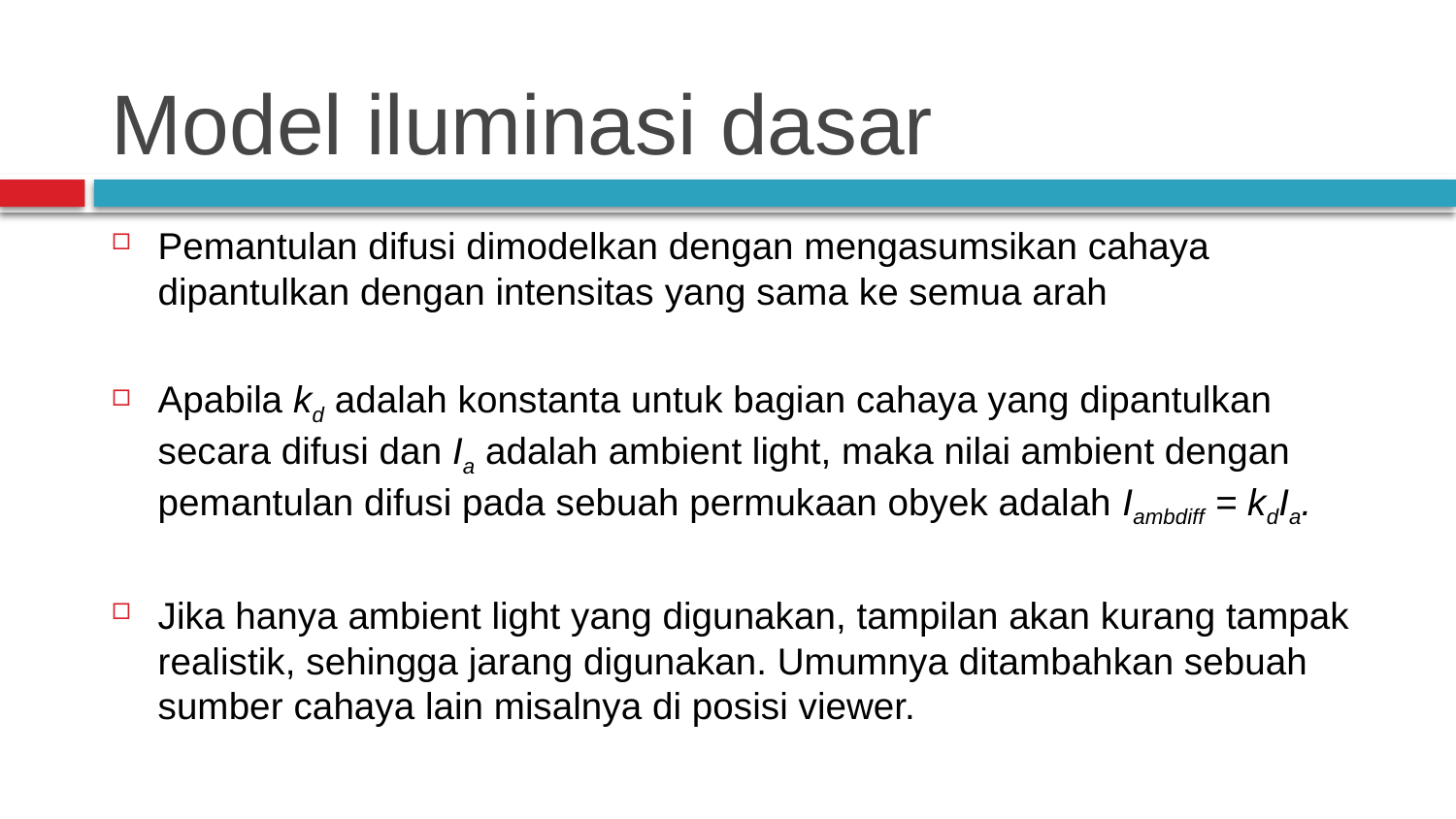

# Model iluminasi dasar
Pemantulan difusi dimodelkan dengan mengasumsikan cahaya dipantulkan dengan intensitas yang sama ke semua arah

Apabila kd adalah konstanta untuk bagian cahaya yang dipantulkan secara difusi dan Ia adalah ambient light, maka nilai ambient dengan pemantulan difusi pada sebuah permukaan obyek adalah Iambdiff = kdIa.

Jika hanya ambient light yang digunakan, tampilan akan kurang tampak realistik, sehingga jarang digunakan. Umumnya ditambahkan sebuah sumber cahaya lain misalnya di posisi viewer.